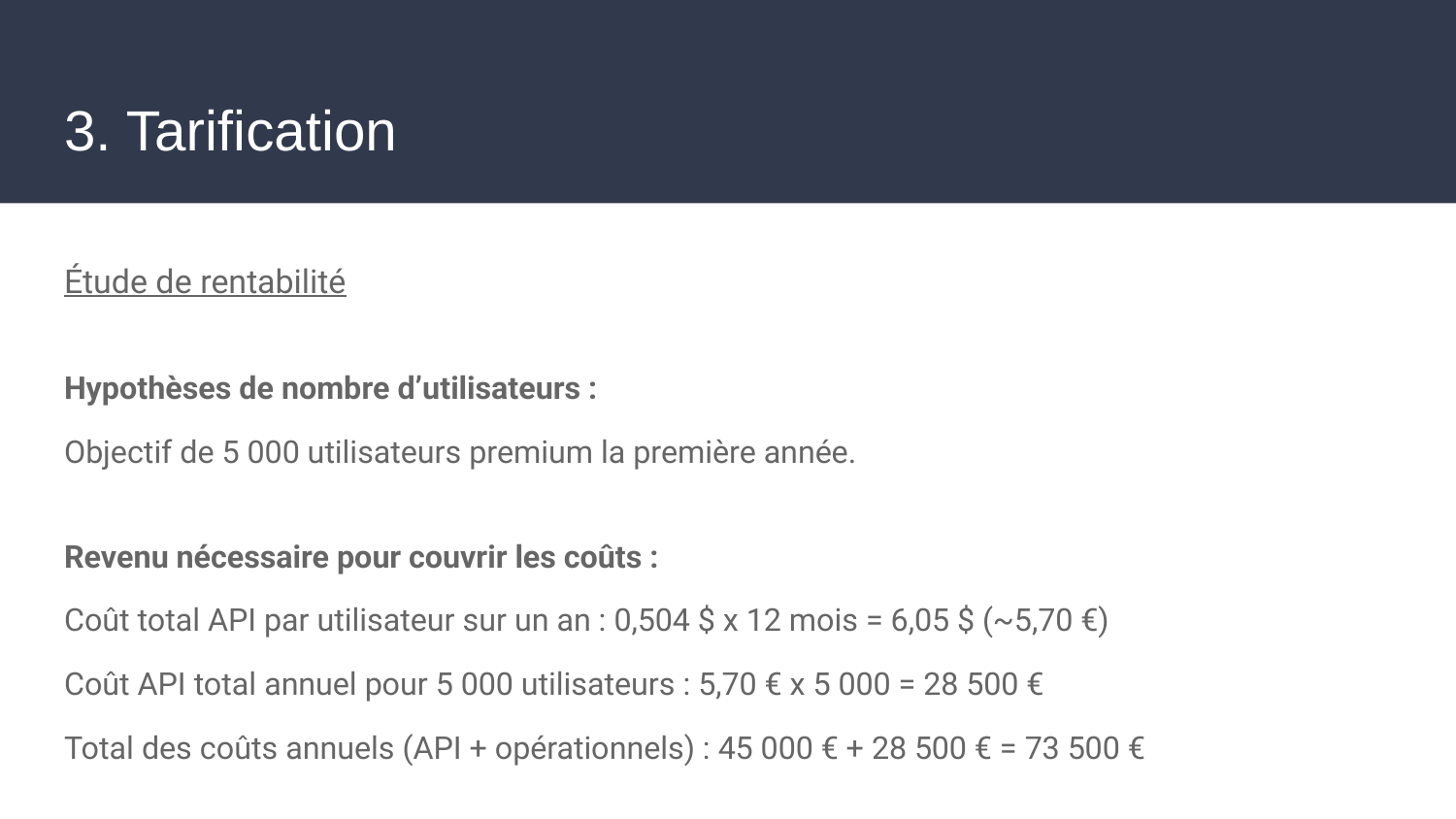

# 3. Tarification
Étude de rentabilité

Hypothèses de nombre d’utilisateurs :
Objectif de 5 000 utilisateurs premium la première année.

Revenu nécessaire pour couvrir les coûts :
Coût total API par utilisateur sur un an : 0,504 $ x 12 mois = 6,05 $ (~5,70 €)
Coût API total annuel pour 5 000 utilisateurs : 5,70 € x 5 000 = 28 500 €
Total des coûts annuels (API + opérationnels) : 45 000 € + 28 500 € = 73 500 €